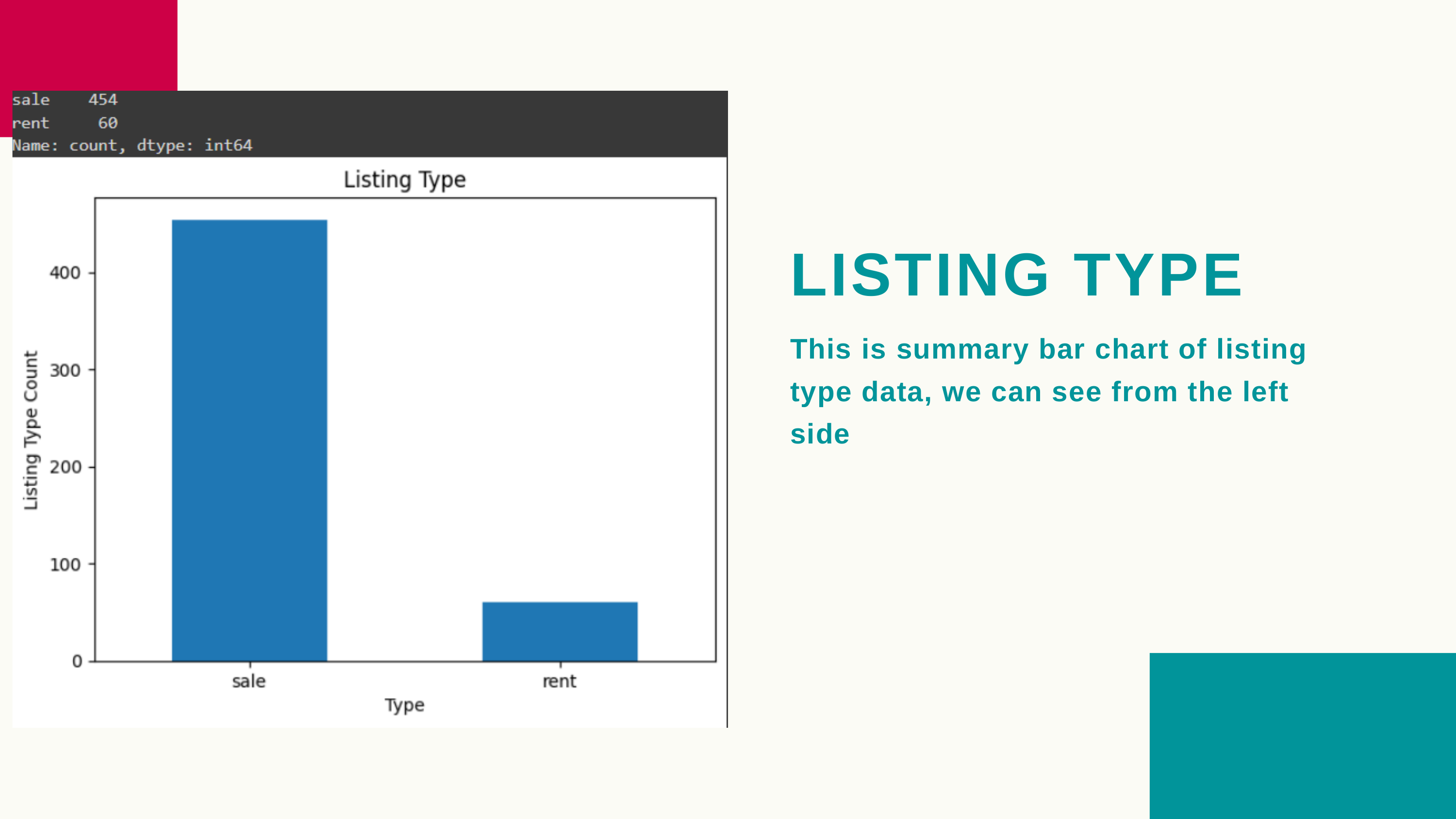

LISTING TYPE
This is summary bar chart of listing type data, we can see from the left side